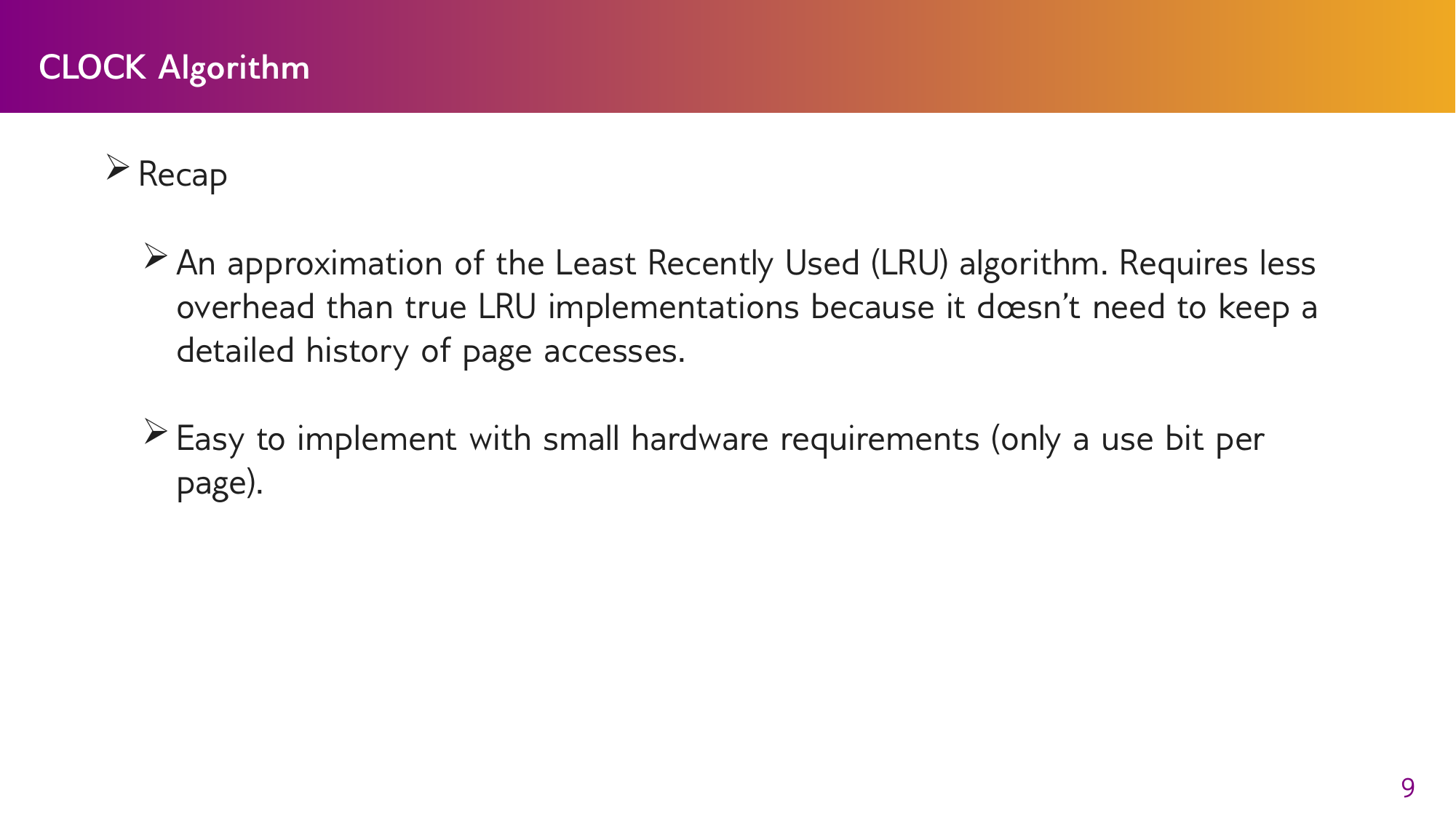

# CLOCK Algorithm
Recap
An approximation of the Least Recently Used (LRU) algorithm. Requires less overhead than true LRU implementations because it doesn’t need to keep a detailed history of page accesses.
Easy to implement with small hardware requirements (only a use bit per page).

9